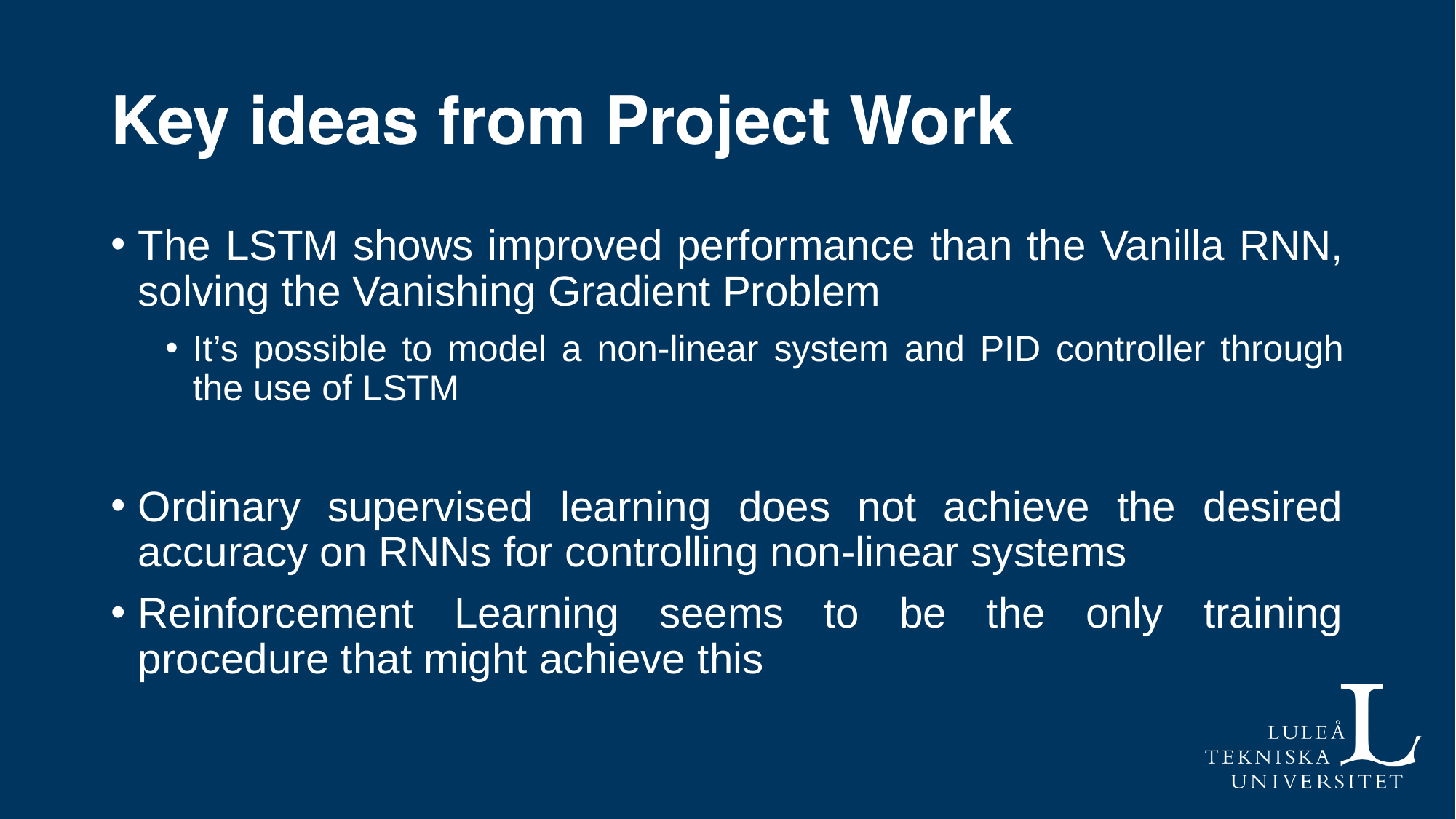

Key ideas from Project Work
The LSTM shows improved performance than the Vanilla RNN, solving the Vanishing Gradient Problem
It’s possible to model a non-linear system and PID controller through the use of LSTM

Ordinary supervised learning does not achieve the desired accuracy on RNNs for controlling non-linear systems
Reinforcement Learning seems to be the only training procedure that might achieve this